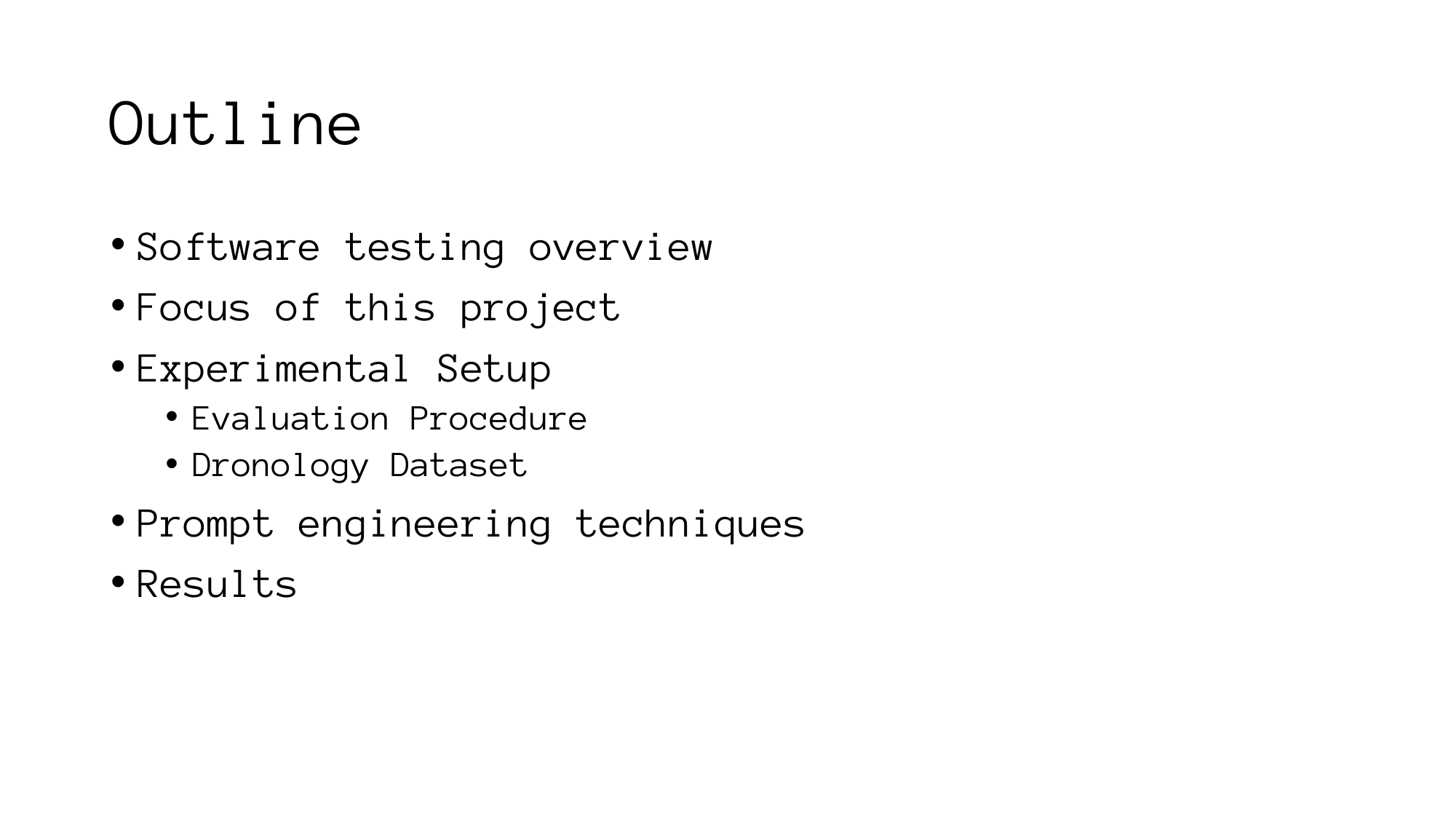

# Outline
Software testing overview
Focus of this project
Experimental Setup
Evaluation Procedure
Dronology Dataset
Prompt engineering techniques
Results